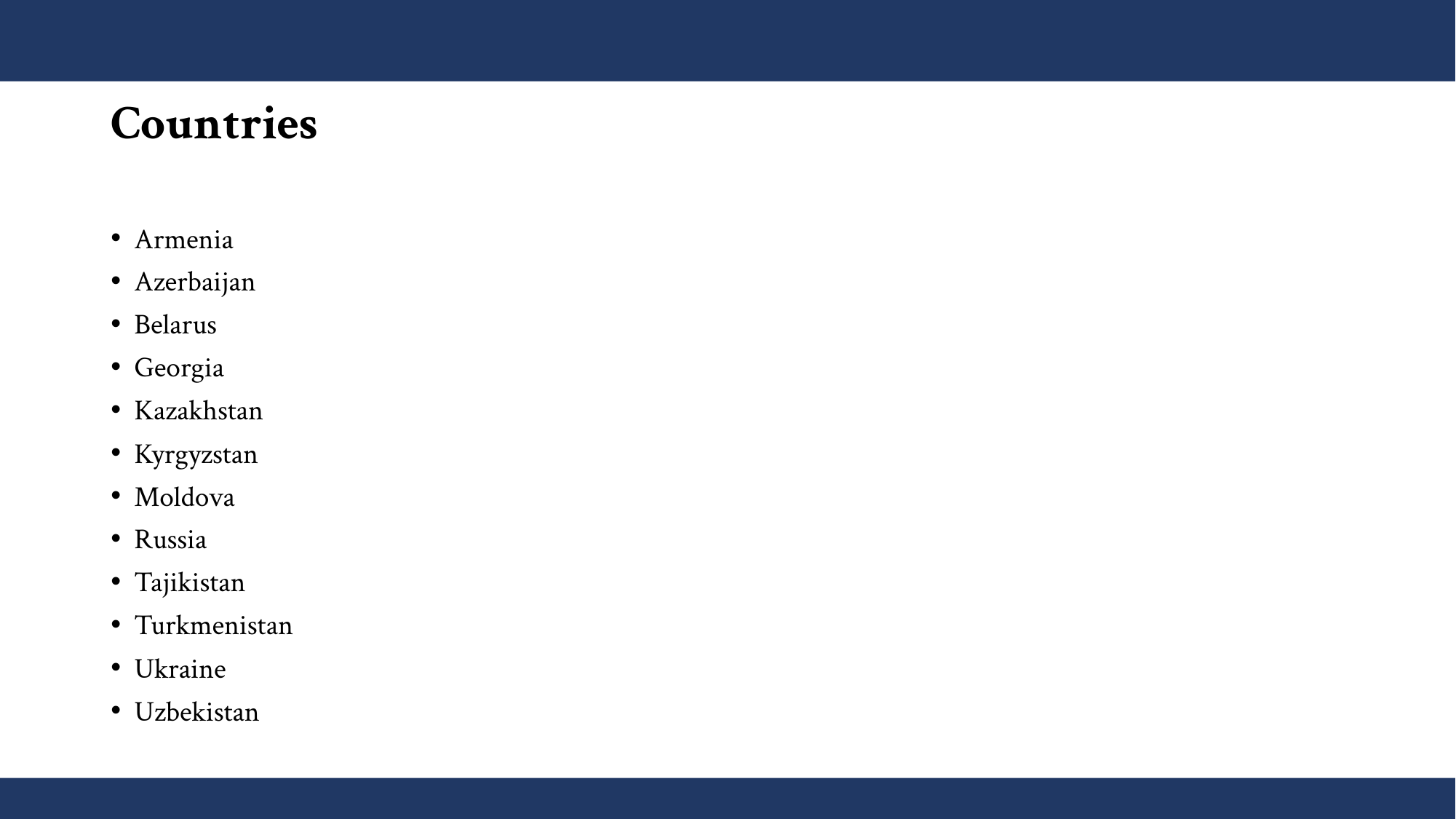

# Countries
Armenia
Azerbaijan
Belarus
Georgia
Kazakhstan
Kyrgyzstan
Moldova
Russia
Tajikistan
Turkmenistan
Ukraine
Uzbekistan